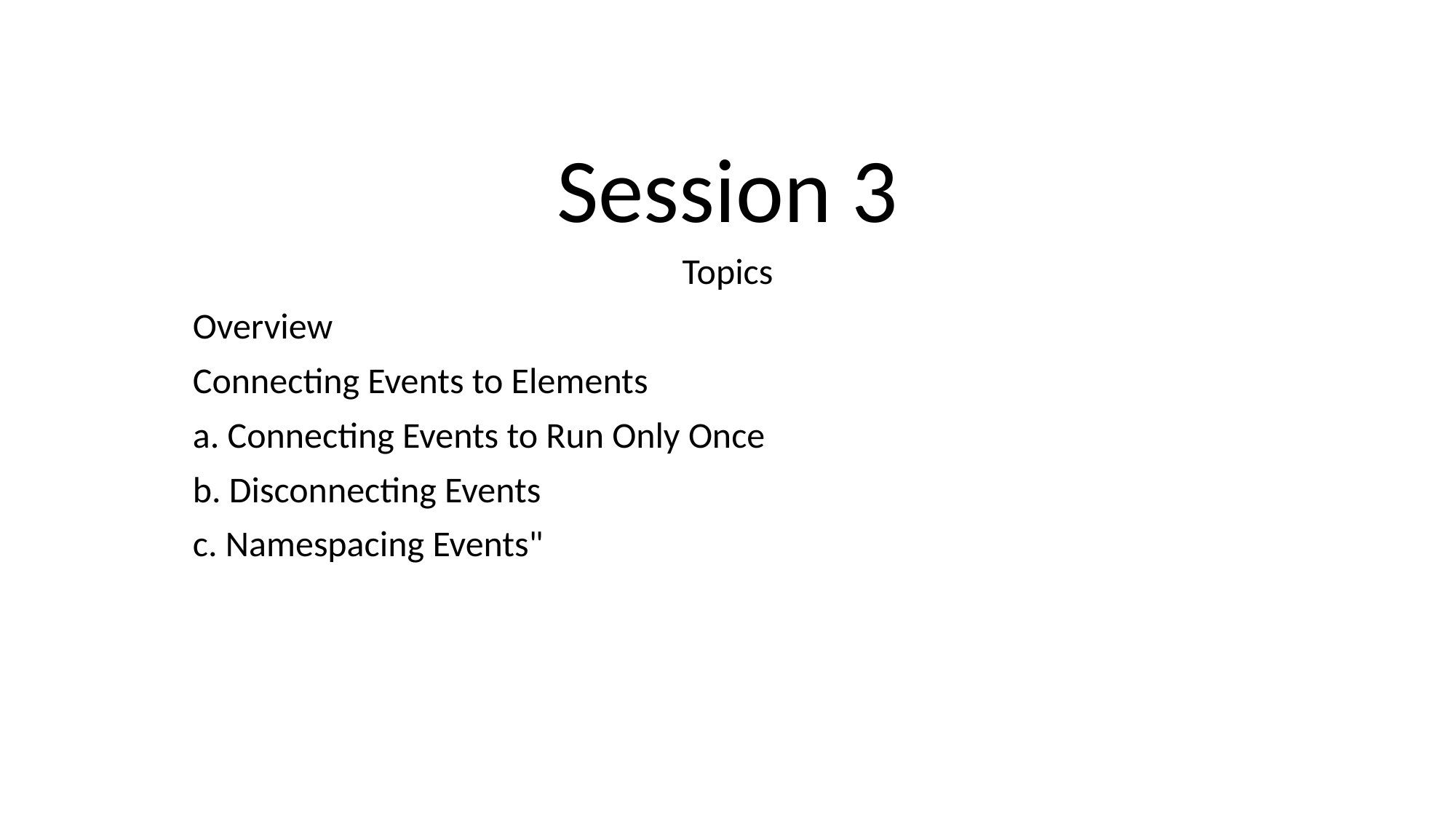

# Session 3
Topics
Overview
Connecting Events to Elements
a. Connecting Events to Run Only Once
b. Disconnecting Events
c. Namespacing Events"